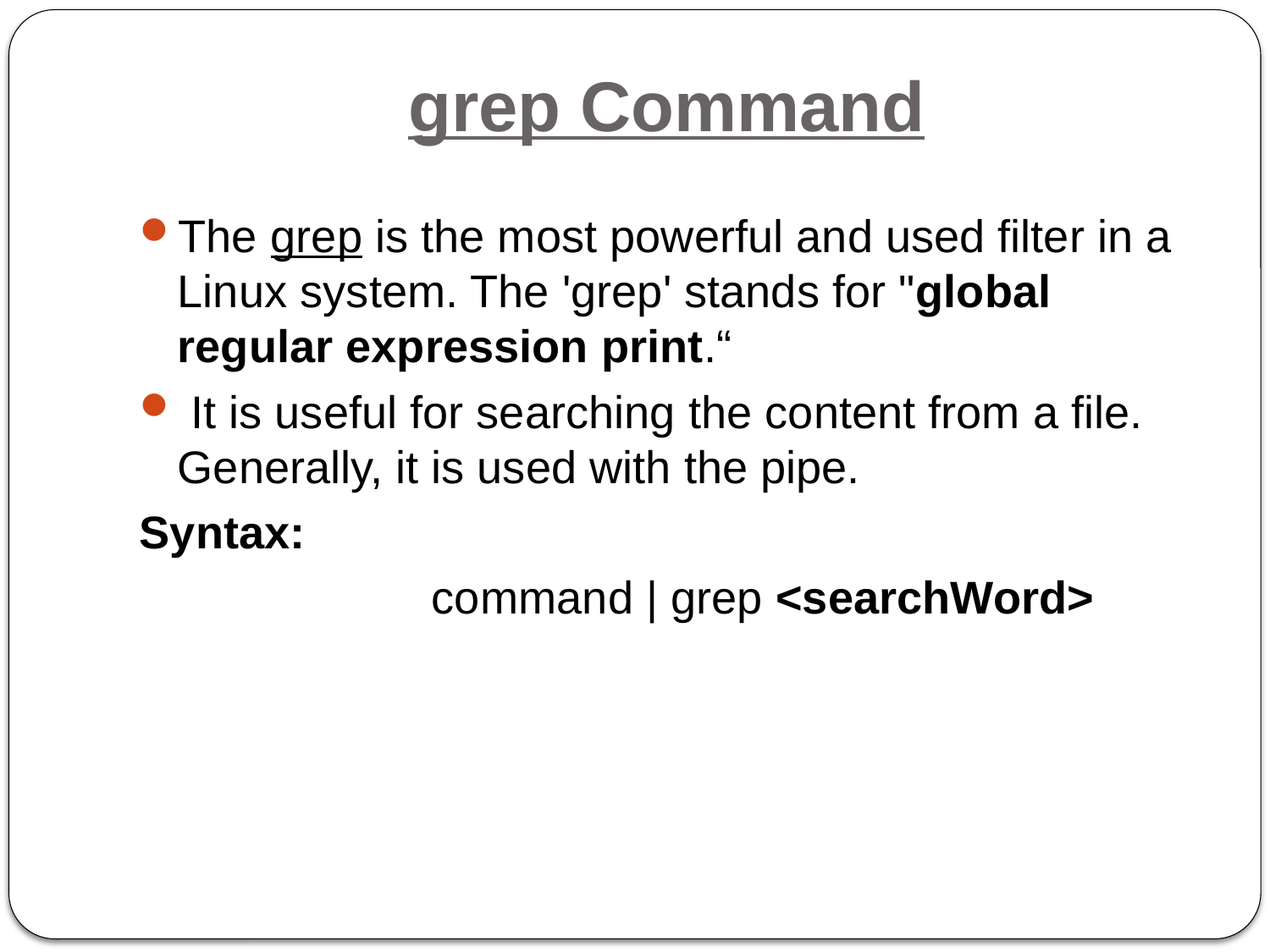

# grep Command
The grep is the most powerful and used filter in a Linux system. The 'grep' stands for "global regular expression print.“
 It is useful for searching the content from a file. Generally, it is used with the pipe.
Syntax:
			command | grep <searchWord>